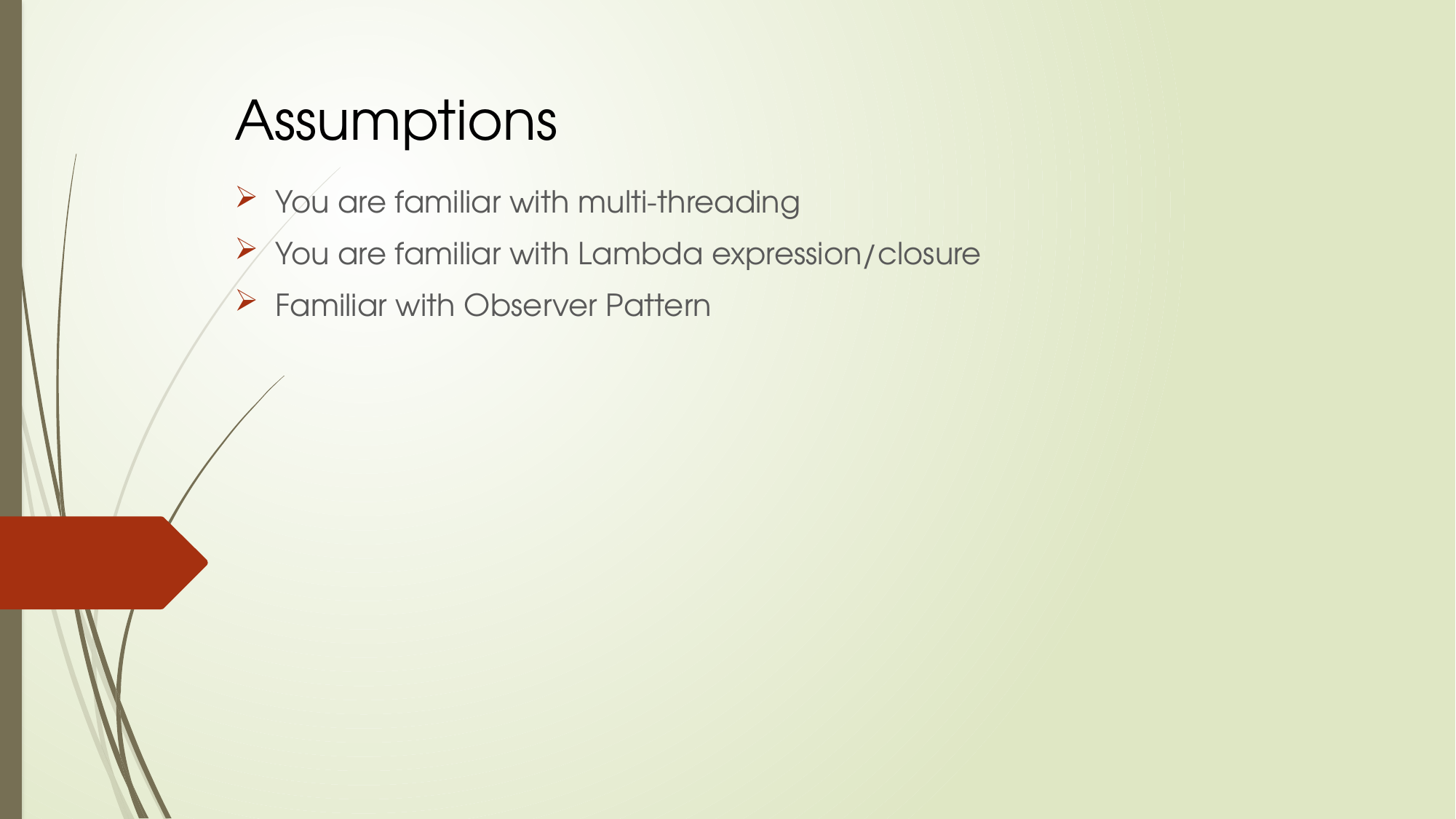

#
Assumptions
You are familiar with multi-threading
You are familiar with Lambda expression/closure
Familiar with Observer Pattern